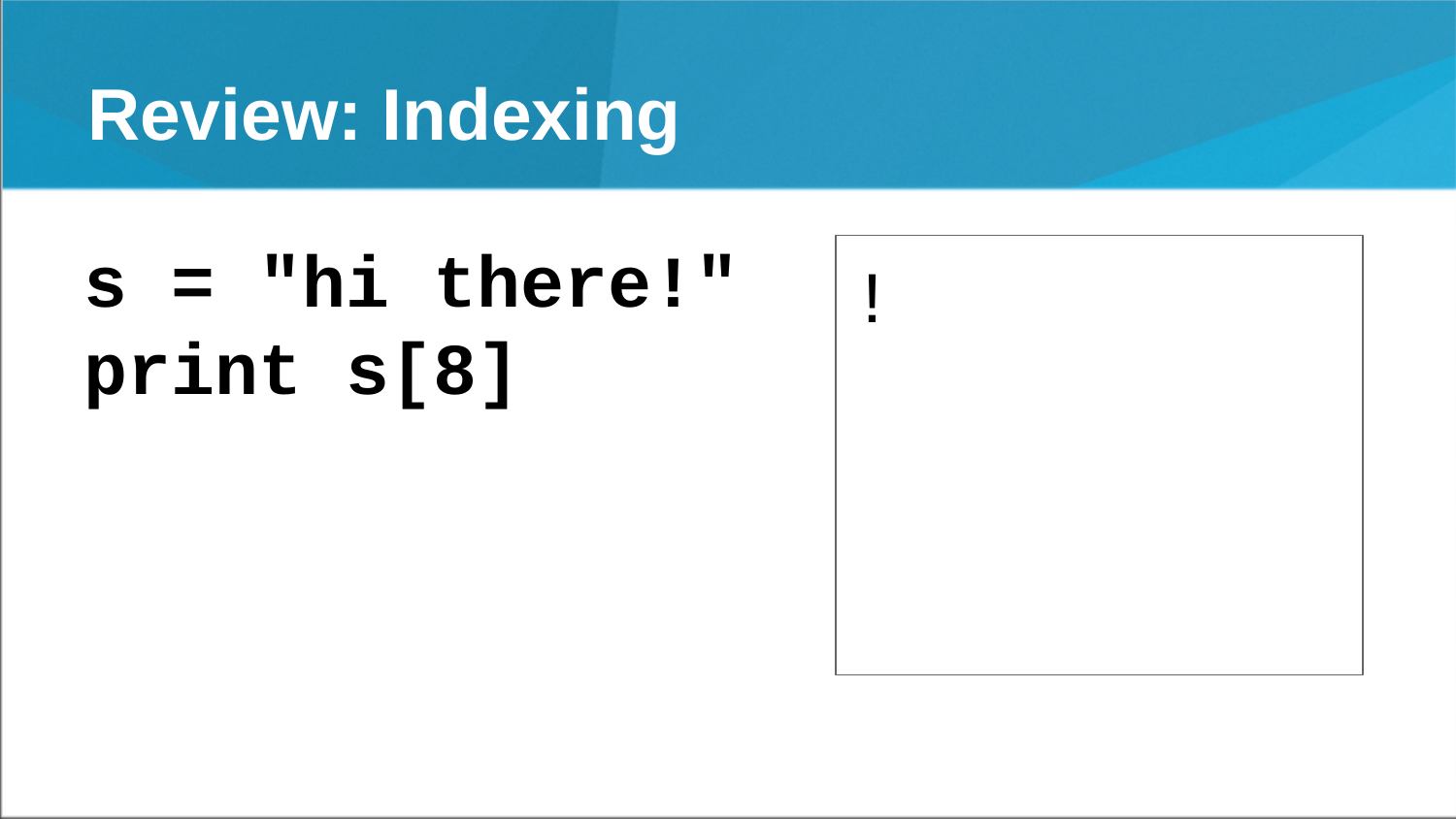

Review: Indexing
s = "hi there!"
print s[8]
!